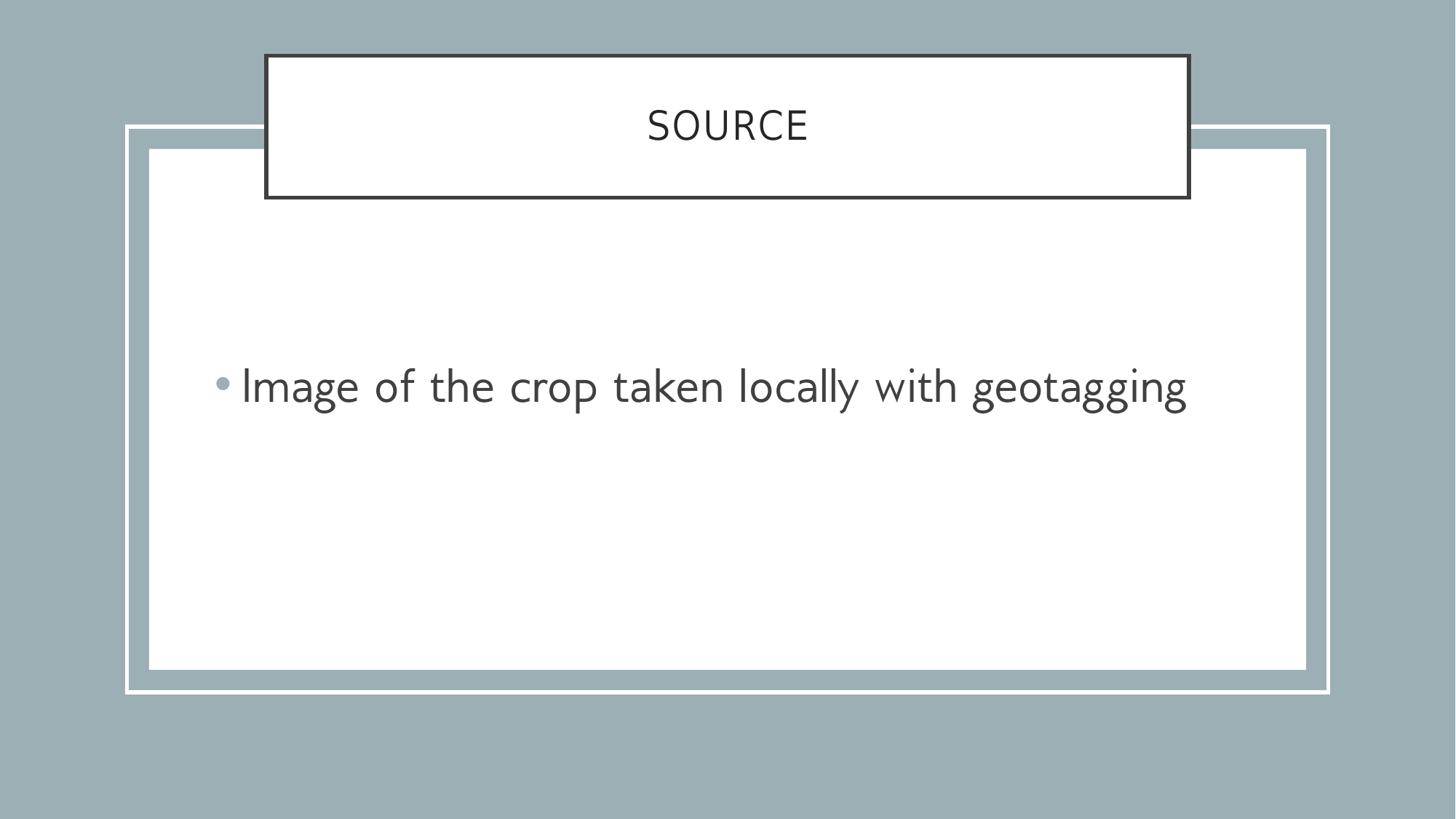

# Source

Image of the crop taken locally with geotagging